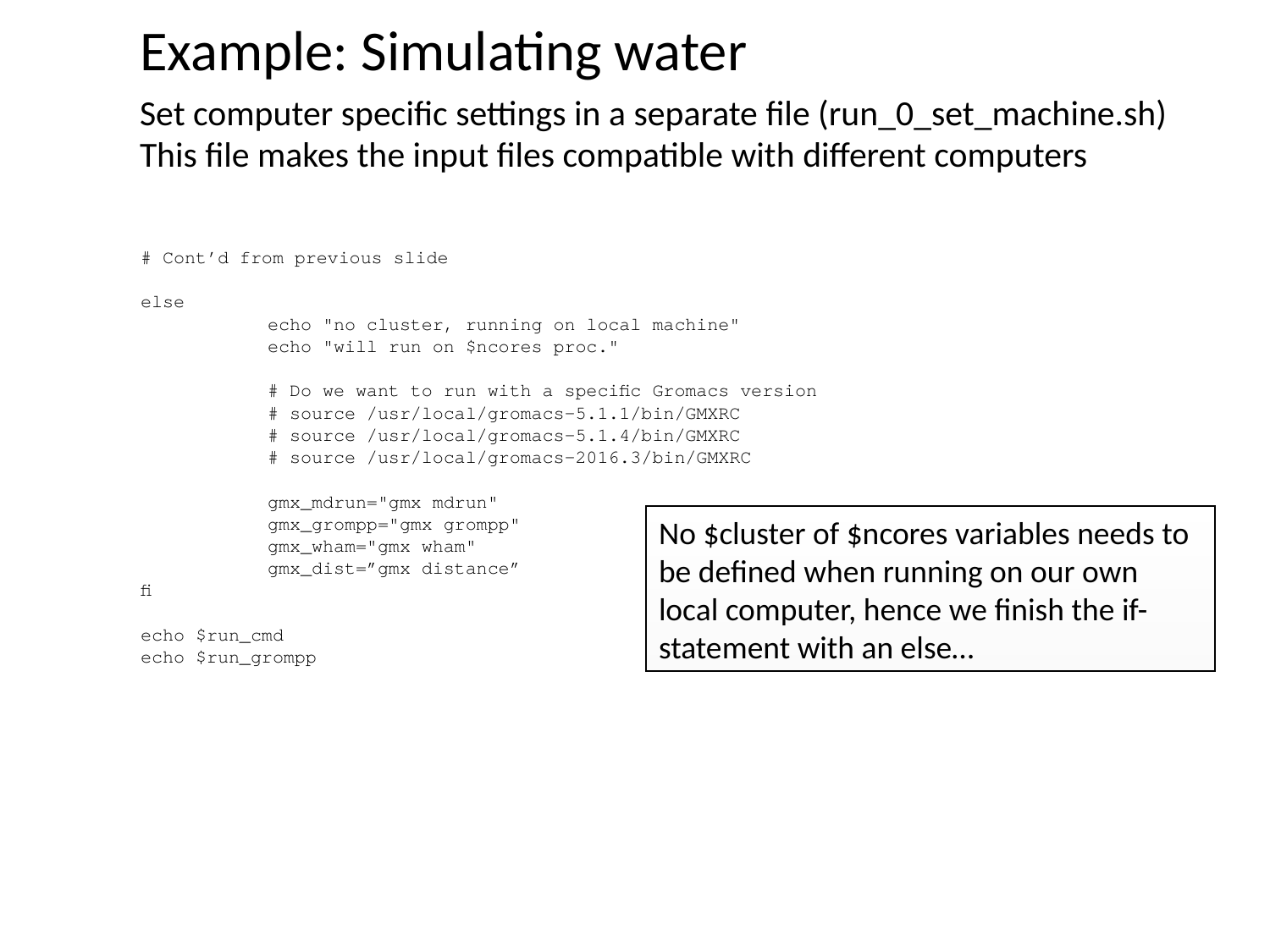

Example: Simulating water
	Set computer specific settings in a separate file (run_0_set_machine.sh)
	This file makes the input files compatible with different computers
# Cont’d from previous slide

else
	echo "no cluster, running on local machine"
	echo "will run on $ncores proc."

	# Do we want to run with a specific Gromacs version
  	# source /usr/local/gromacs-5.1.1/bin/GMXRC
	# source /usr/local/gromacs-5.1.4/bin/GMXRC
   	# source /usr/local/gromacs-2016.3/bin/GMXRC

	gmx_mdrun="gmx mdrun"
	gmx_grompp="gmx grompp"
	gmx_wham="gmx wham"
	gmx_dist=”gmx distance”
fi

echo $run_cmd
echo $run_grompp

No $cluster of $ncores variables needs to be defined when running on our own local computer, hence we finish the if-statement with an else…